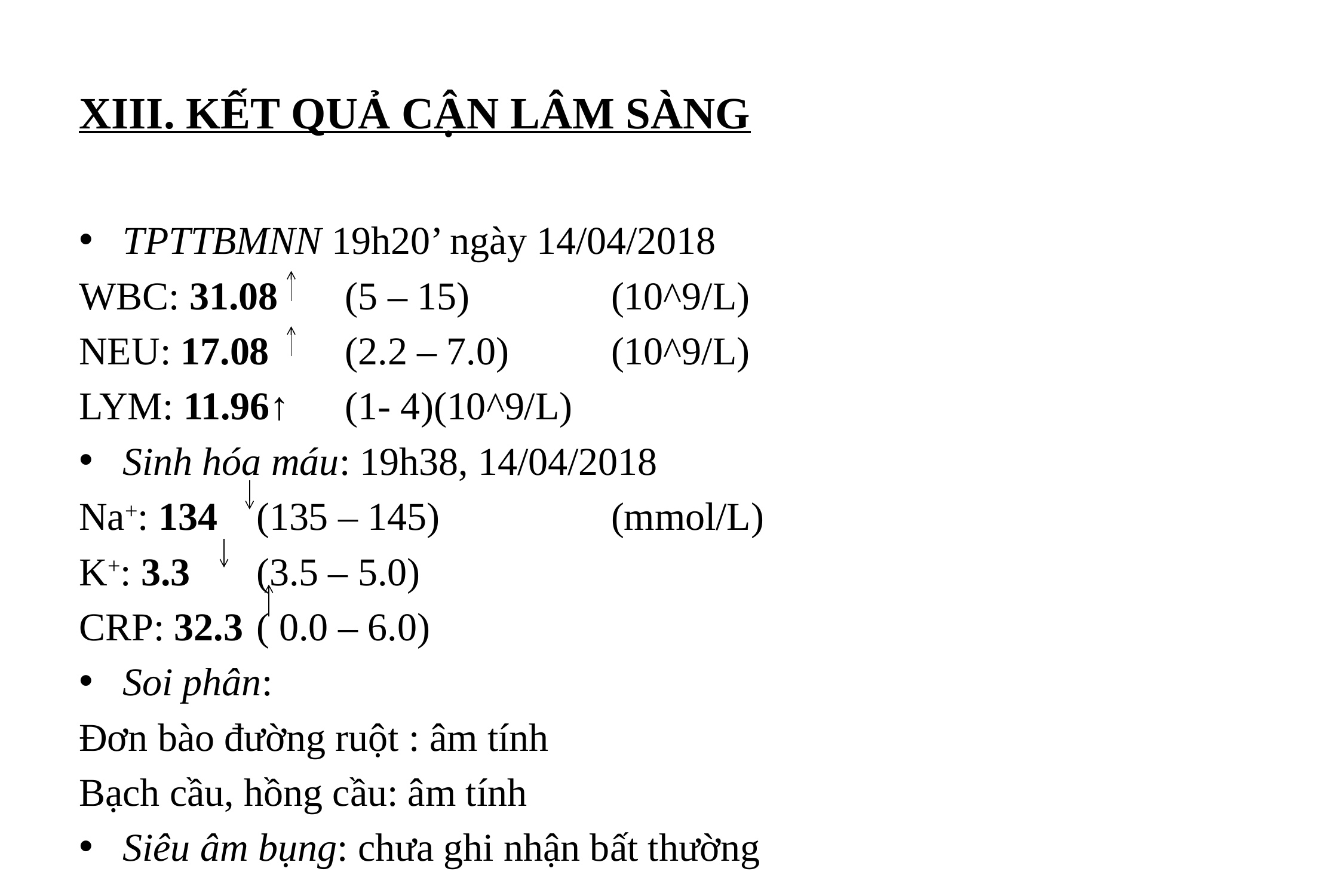

# XIII. KẾT QUẢ CẬN LÂM SÀNG
TPTTBMNN 19h20’ ngày 14/04/2018
WBC: 31.08	(5 – 15)	 	(10^9/L)
NEU: 17.08 	(2.2 – 7.0)		(10^9/L)
LYM: 11.96↑	(1- 4)		(10^9/L)
Sinh hóa máu: 19h38, 14/04/2018
Na+: 134 	(135 – 145)		(mmol/L)
K+: 3.3 		(3.5 – 5.0)
CRP: 32.3	( 0.0 – 6.0)
Soi phân:
Đơn bào đường ruột : âm tính
Bạch cầu, hồng cầu: âm tính
Siêu âm bụng: chưa ghi nhận bất thường